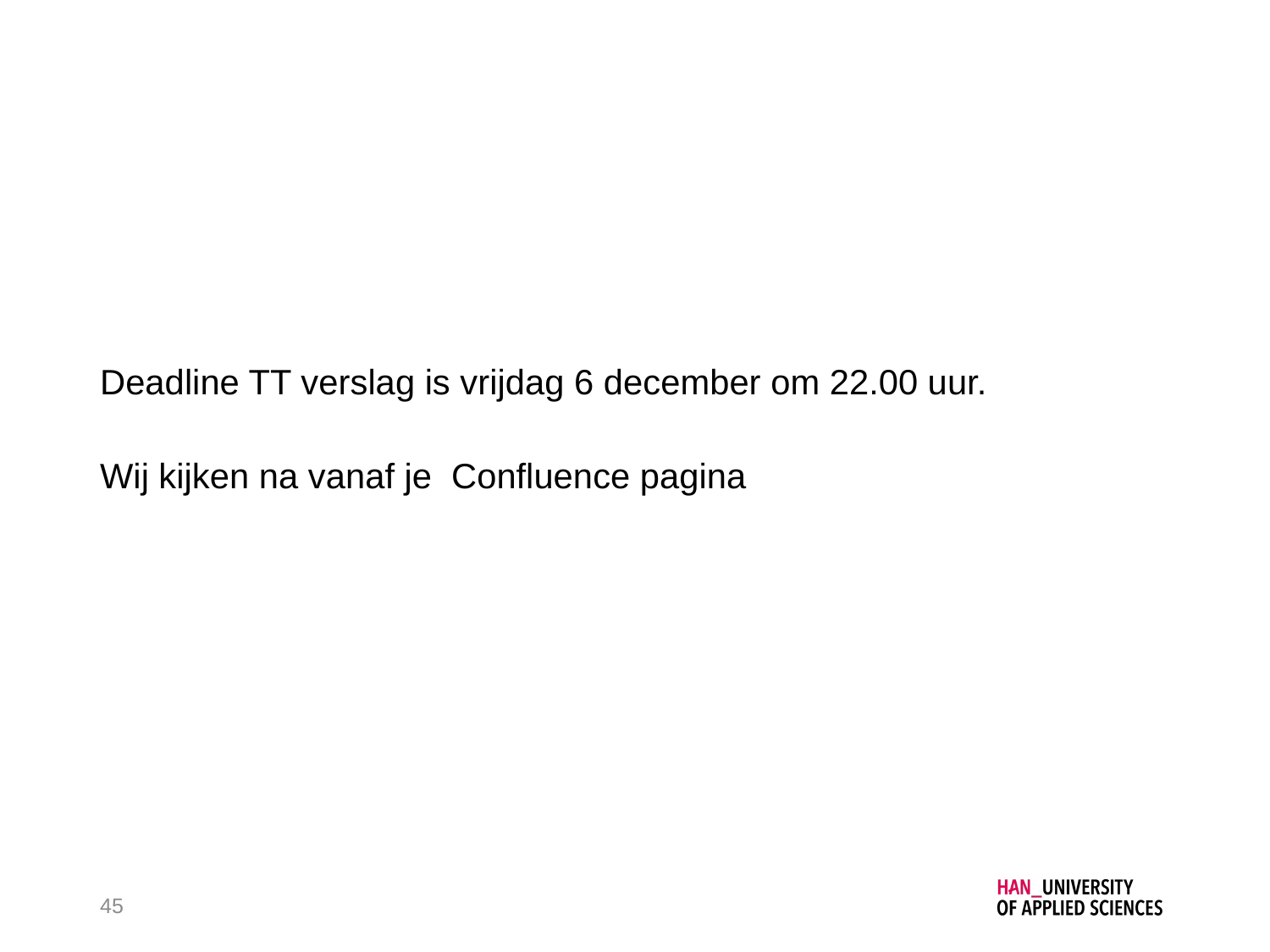

#

Deadline TT verslag is vrijdag 6 december om 22.00 uur.

Wij kijken na vanaf je  Confluence pagina
45